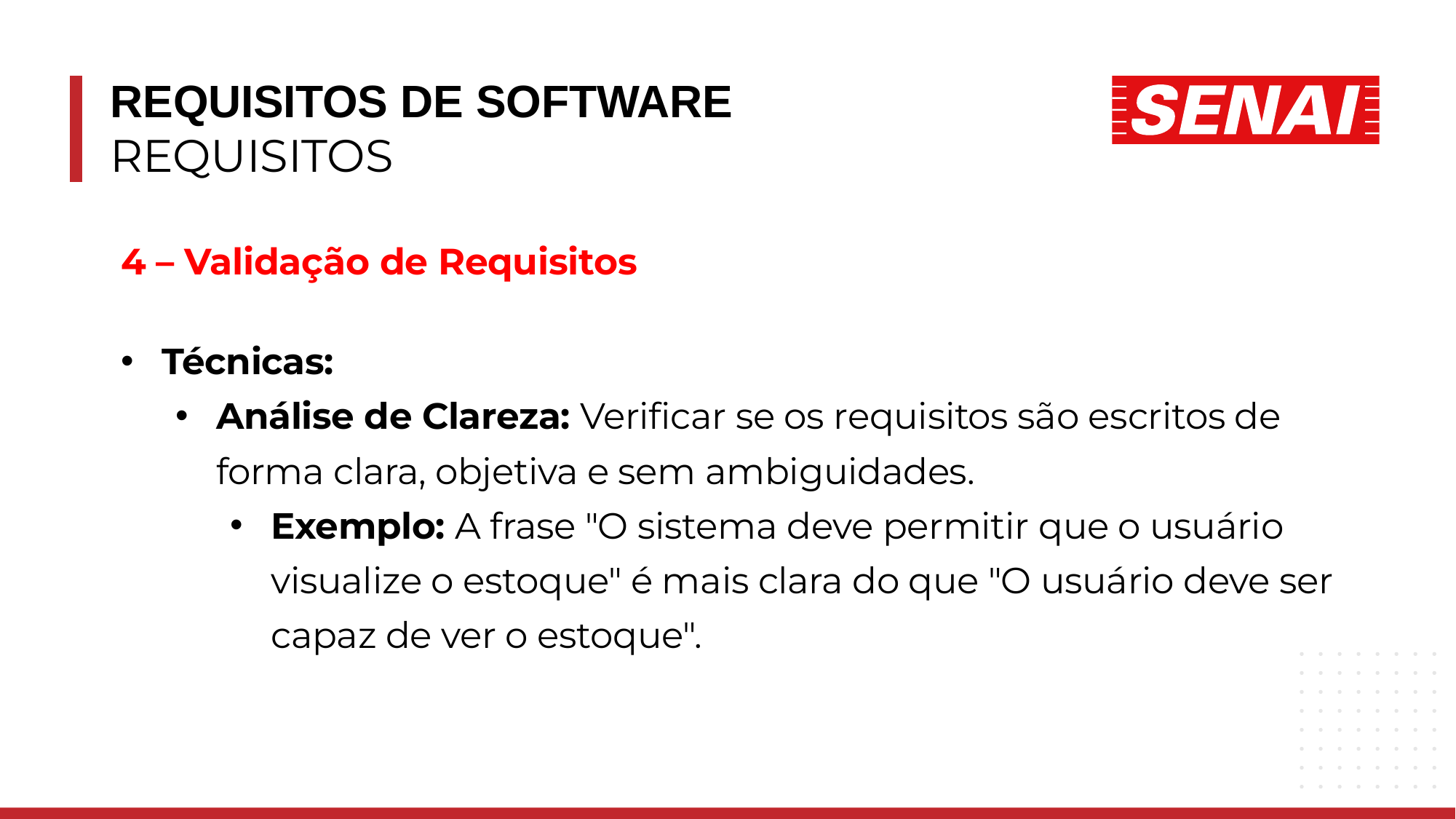

REQUISITOS DE SOFTWARE
REQUISITOS

4 – Validação de Requisitos
Técnicas:
Análise de Clareza: Verificar se os requisitos são escritos de forma clara, objetiva e sem ambiguidades.
Exemplo: A frase "O sistema deve permitir que o usuário visualize o estoque" é mais clara do que "O usuário deve ser capaz de ver o estoque".